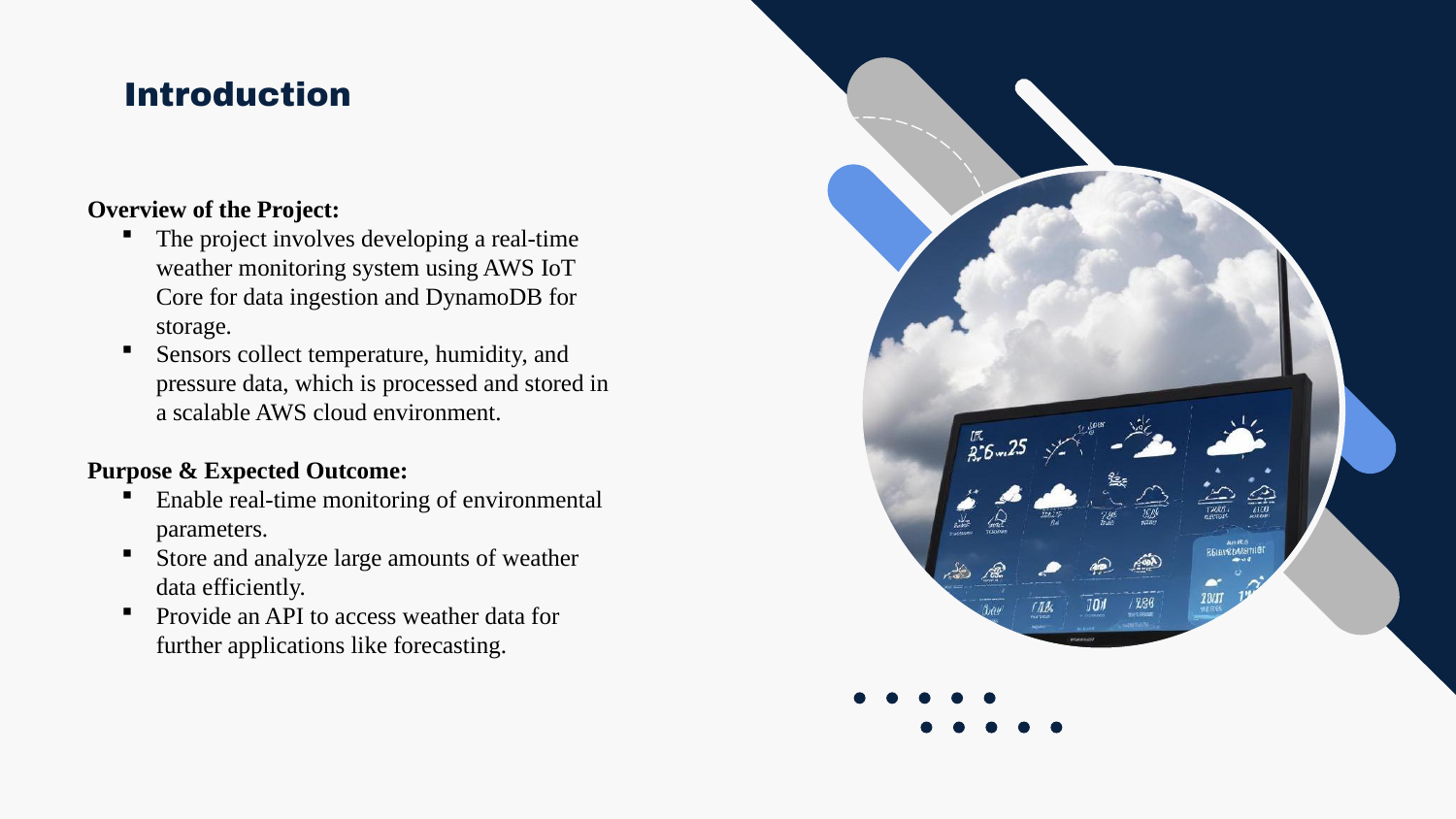

# Introduction

Overview of the Project:
The project involves developing a real-time weather monitoring system using AWS IoT Core for data ingestion and DynamoDB for storage.
Sensors collect temperature, humidity, and pressure data, which is processed and stored in a scalable AWS cloud environment.

Purpose & Expected Outcome:
Enable real-time monitoring of environmental parameters.
Store and analyze large amounts of weather data efficiently.
Provide an API to access weather data for further applications like forecasting.